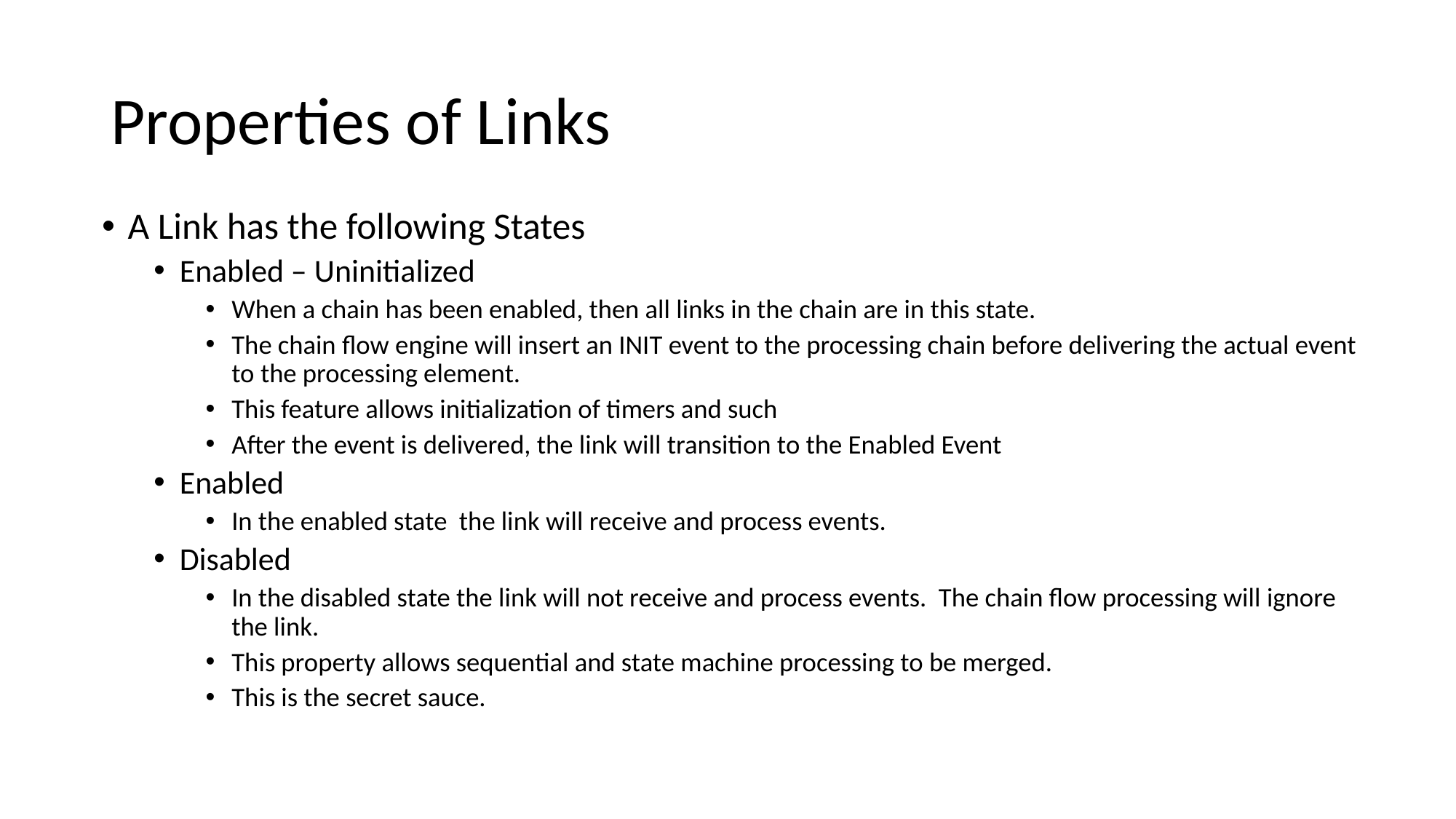

# Properties of Links
A Link has the following States
Enabled – Uninitialized
When a chain has been enabled, then all links in the chain are in this state.
The chain flow engine will insert an INIT event to the processing chain before delivering the actual event to the processing element.
This feature allows initialization of timers and such
After the event is delivered, the link will transition to the Enabled Event
Enabled
In the enabled state  the link will receive and process events.
Disabled
In the disabled state the link will not receive and process events.  The chain flow processing will ignore the link.
This property allows sequential and state machine processing to be merged.
This is the secret sauce.